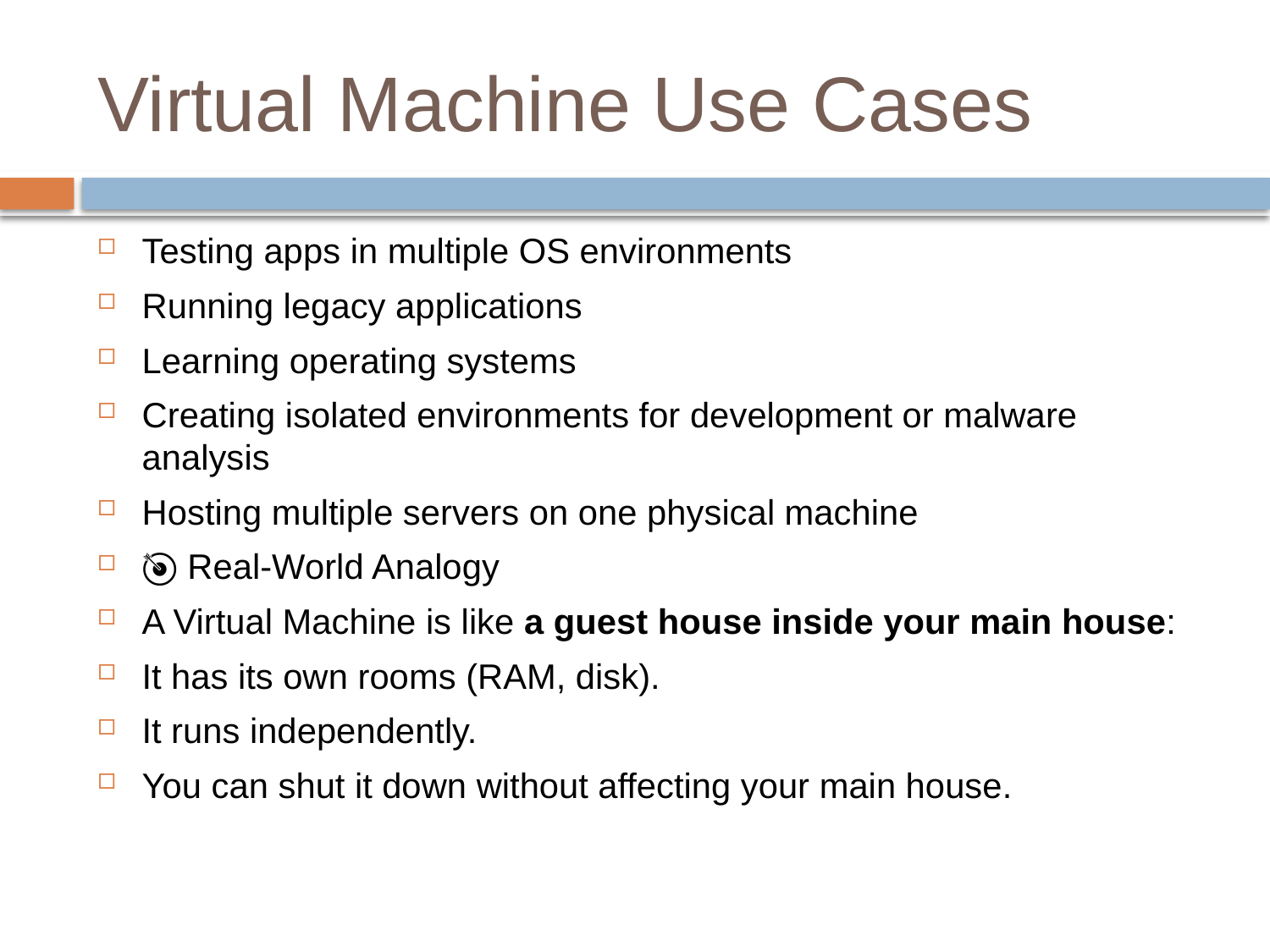

# Virtual Machine Use Cases
Testing apps in multiple OS environments
Running legacy applications
Learning operating systems
Creating isolated environments for development or malware analysis
Hosting multiple servers on one physical machine
🎯 Real-World Analogy
A Virtual Machine is like a guest house inside your main house:
It has its own rooms (RAM, disk).
It runs independently.
You can shut it down without affecting your main house.